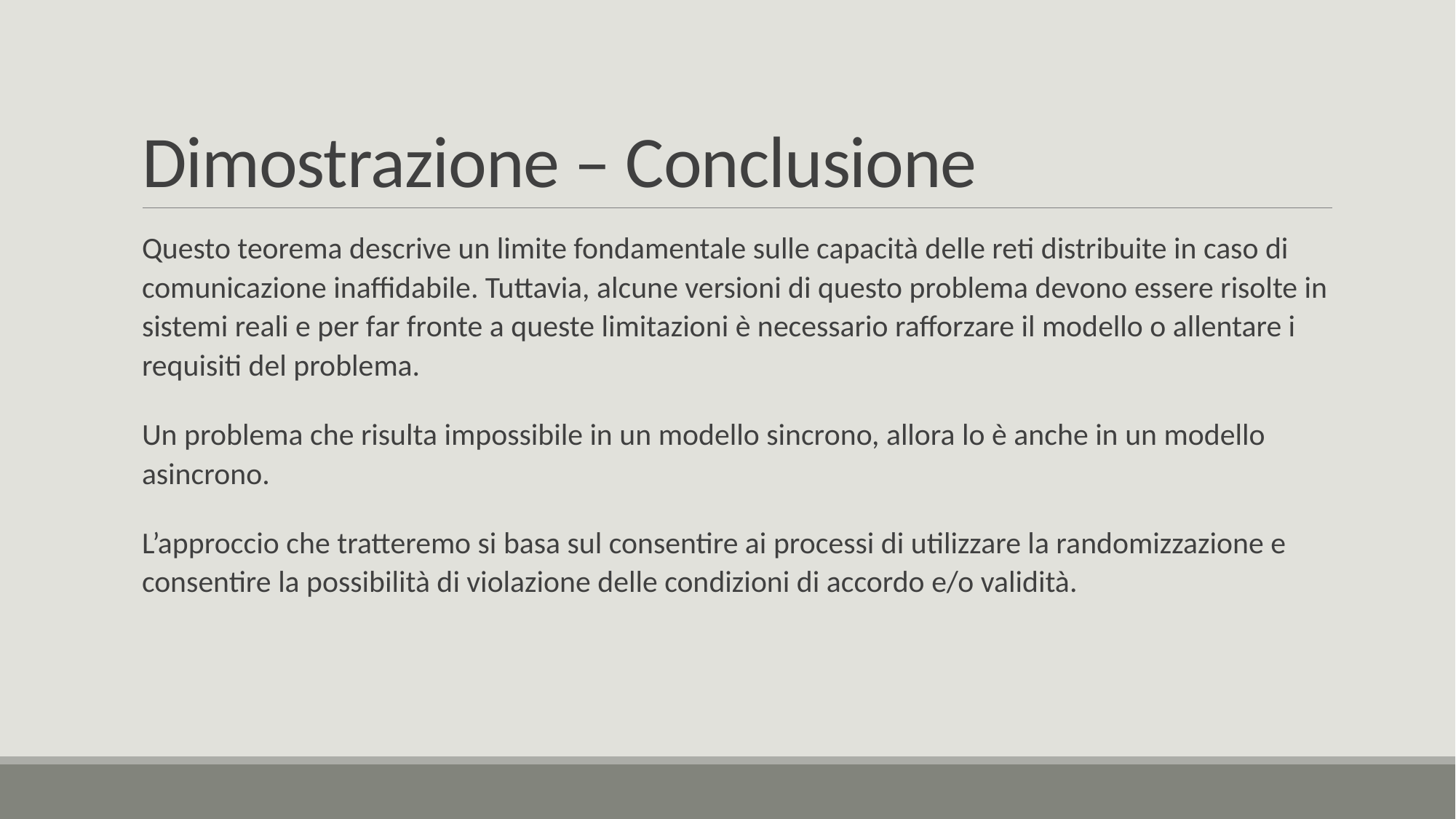

# Dimostrazione – Conclusione
Questo teorema descrive un limite fondamentale sulle capacità delle reti distribuite in caso di comunicazione inaffidabile. Tuttavia, alcune versioni di questo problema devono essere risolte in sistemi reali e per far fronte a queste limitazioni è necessario rafforzare il modello o allentare i requisiti del problema.
Un problema che risulta impossibile in un modello sincrono, allora lo è anche in un modello asincrono.
L’approccio che tratteremo si basa sul consentire ai processi di utilizzare la randomizzazione e consentire la possibilità di violazione delle condizioni di accordo e/o validità.